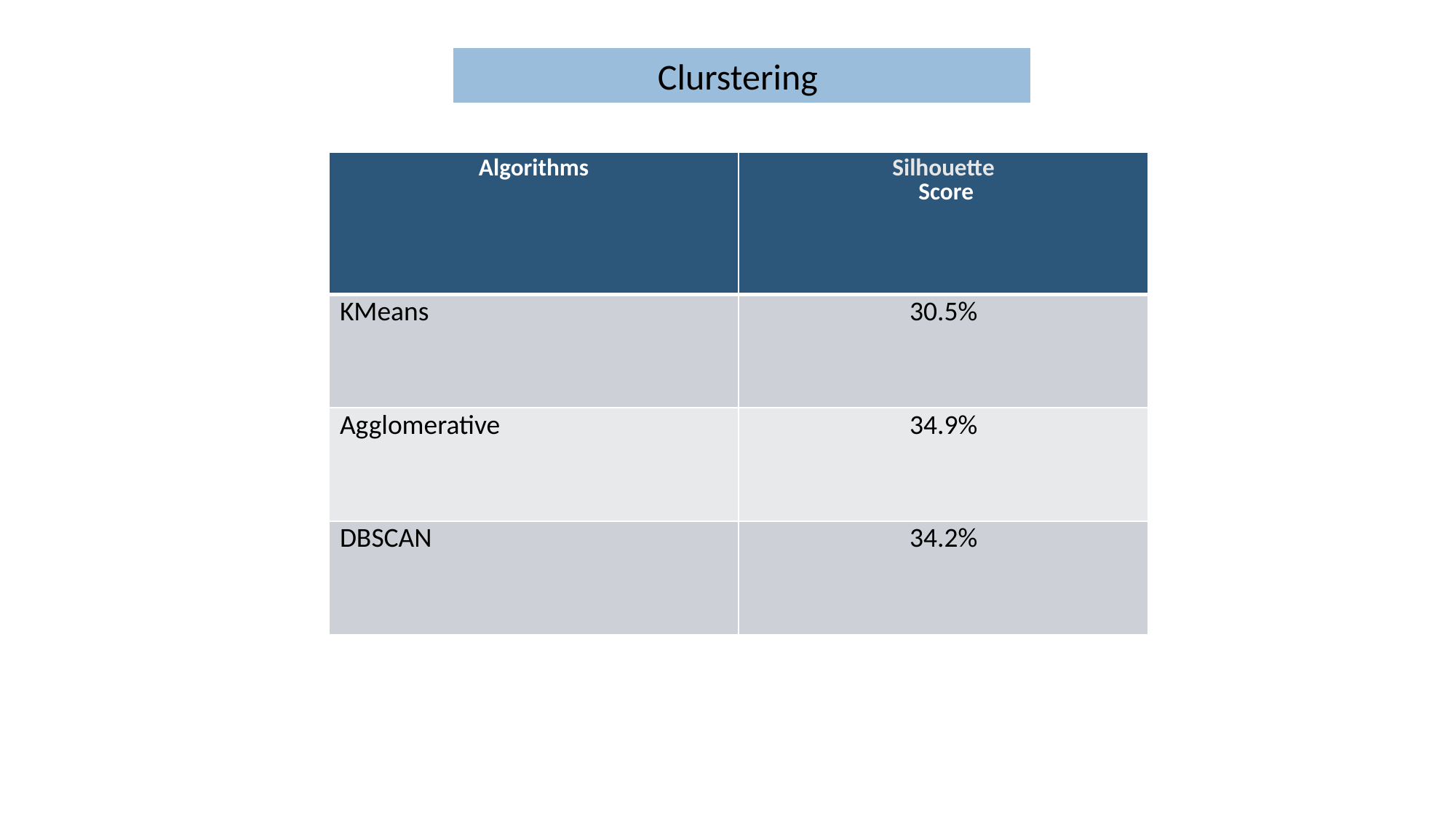

Clurstering
| Algorithms | Silhouette  Score |
| --- | --- |
| KMeans | 30.5% |
| Agglomerative | 34.9% |
| DBSCAN | 34.2% |
11